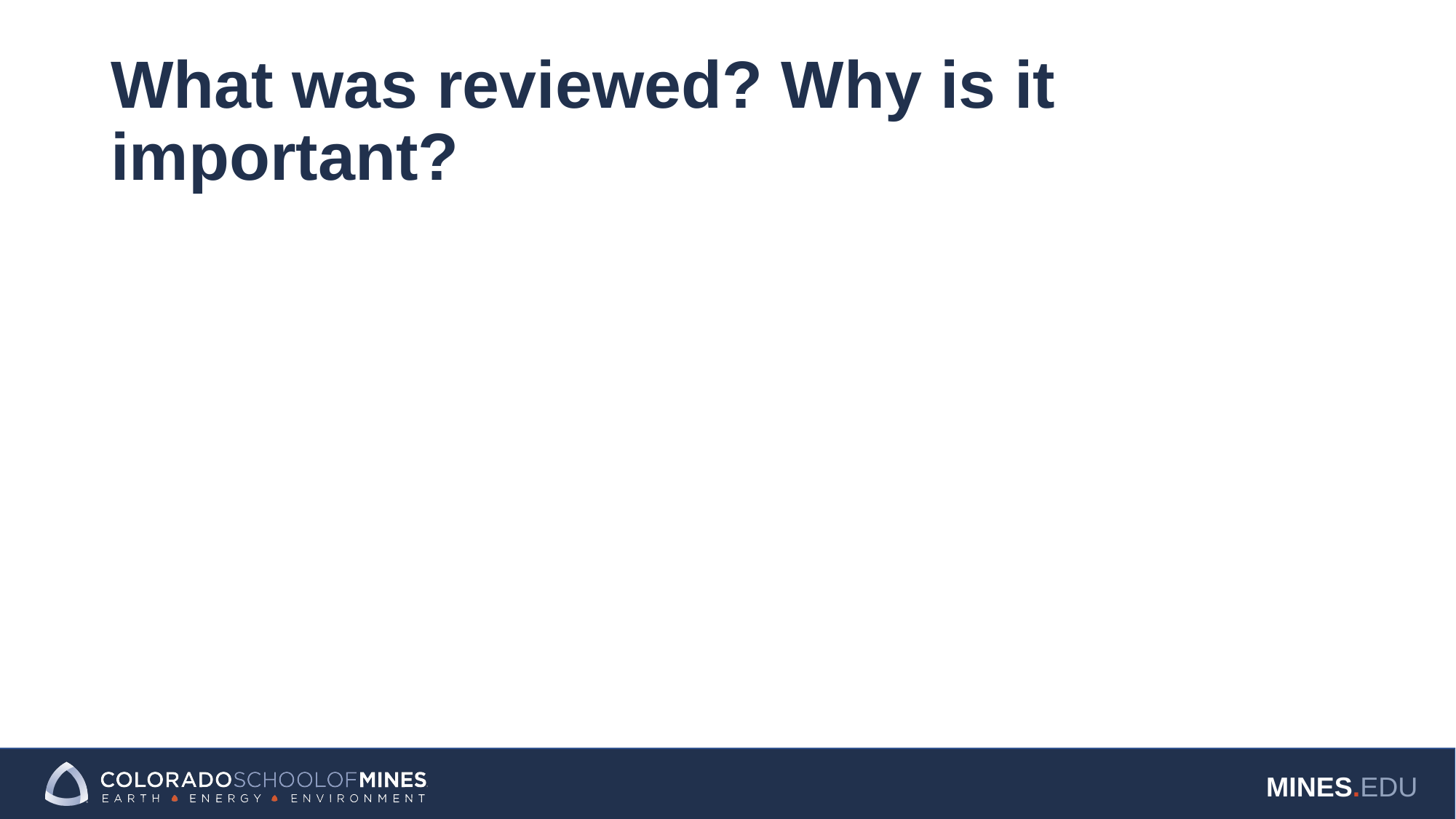

# What was reviewed? Why is it important?